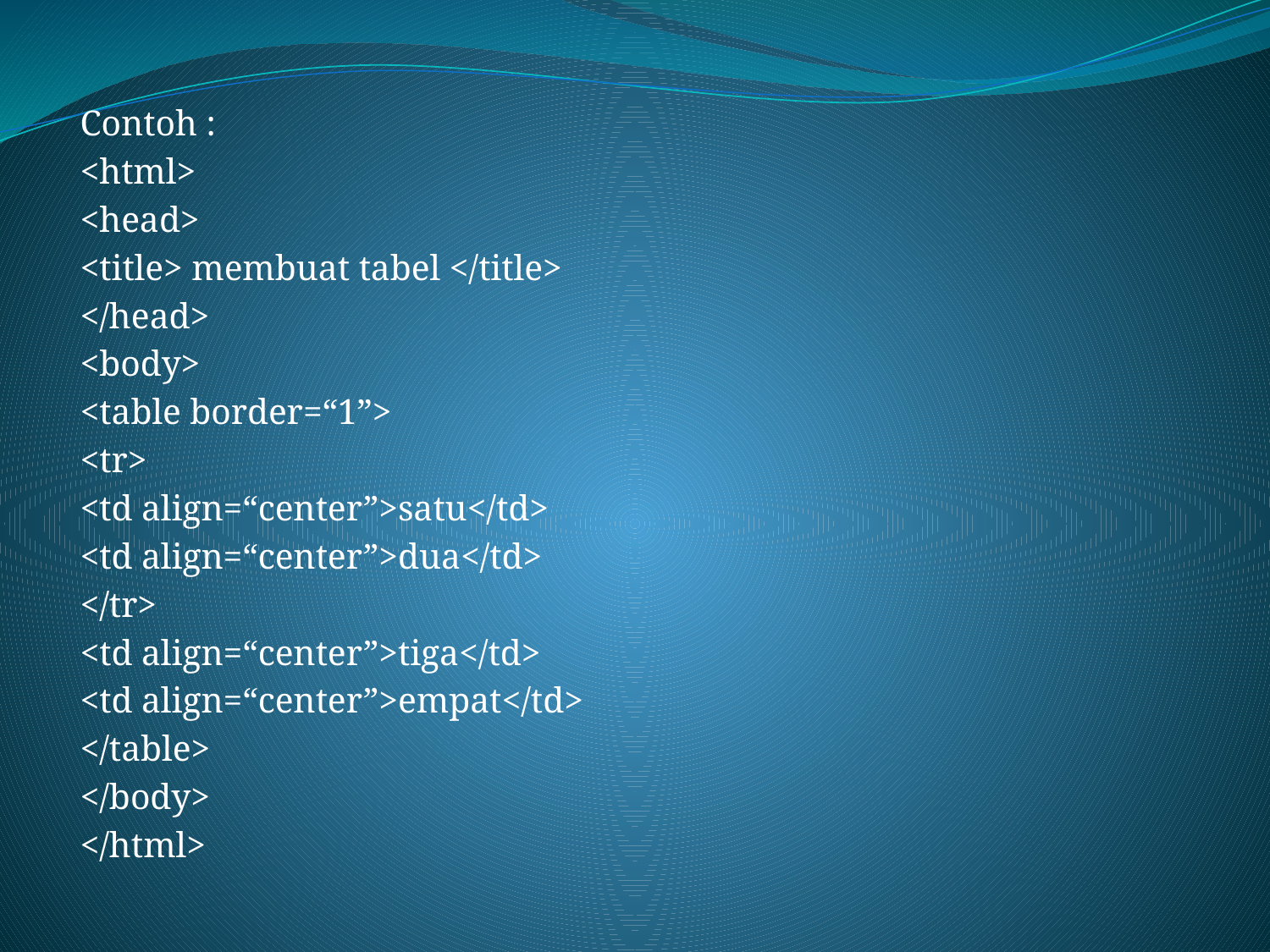

Contoh :
<html>
<head>
<title> membuat tabel </title>
</head>
<body>
<table border=“1”>
<tr>
<td align=“center”>satu</td>
<td align=“center”>dua</td>
</tr>
<td align=“center”>tiga</td>
<td align=“center”>empat</td>
</table>
</body>
</html>